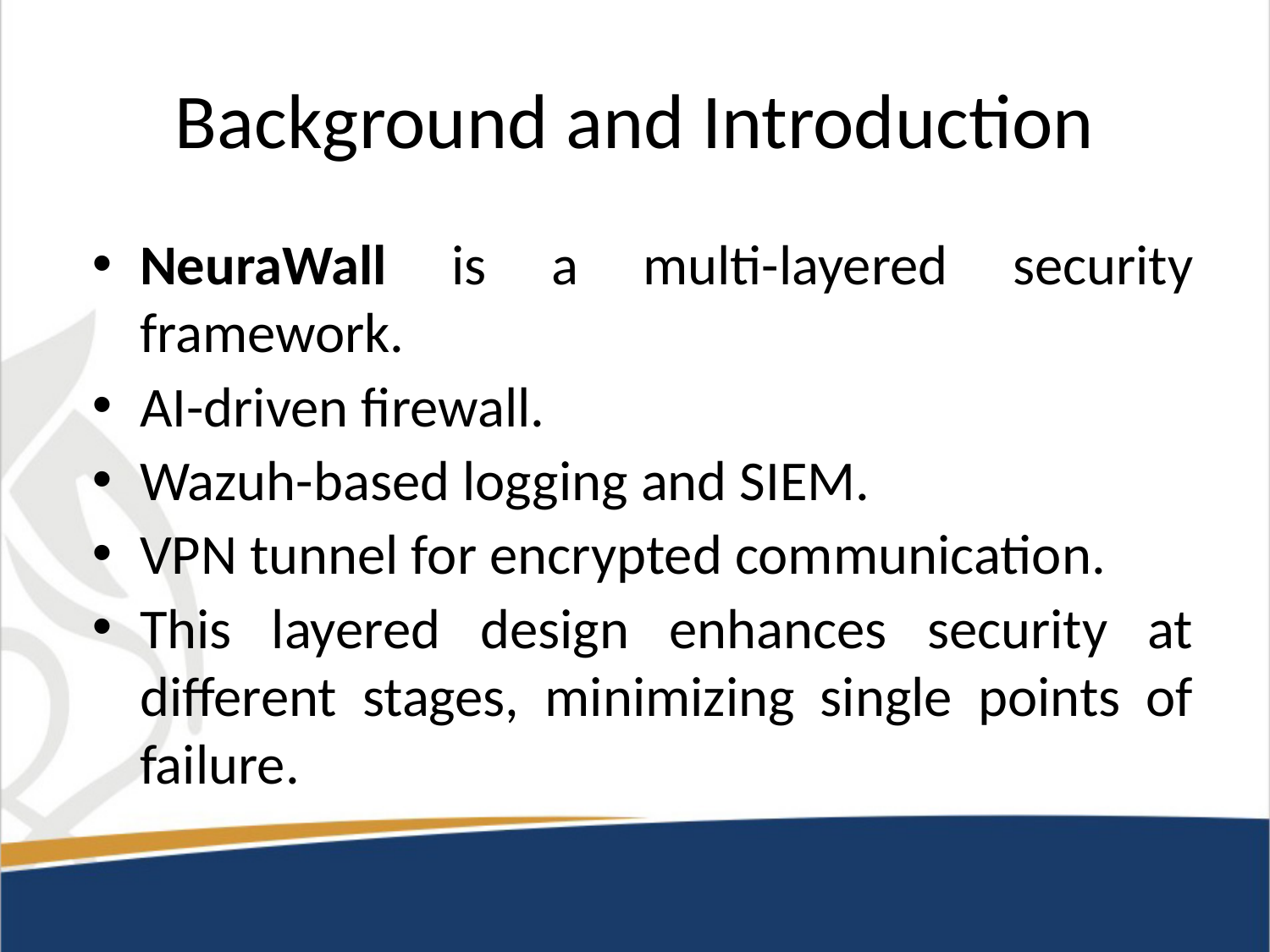

# Background and Introduction
NeuraWall is a multi-layered security framework.
AI-driven firewall.
Wazuh-based logging and SIEM.
VPN tunnel for encrypted communication.
This layered design enhances security at different stages, minimizing single points of failure.